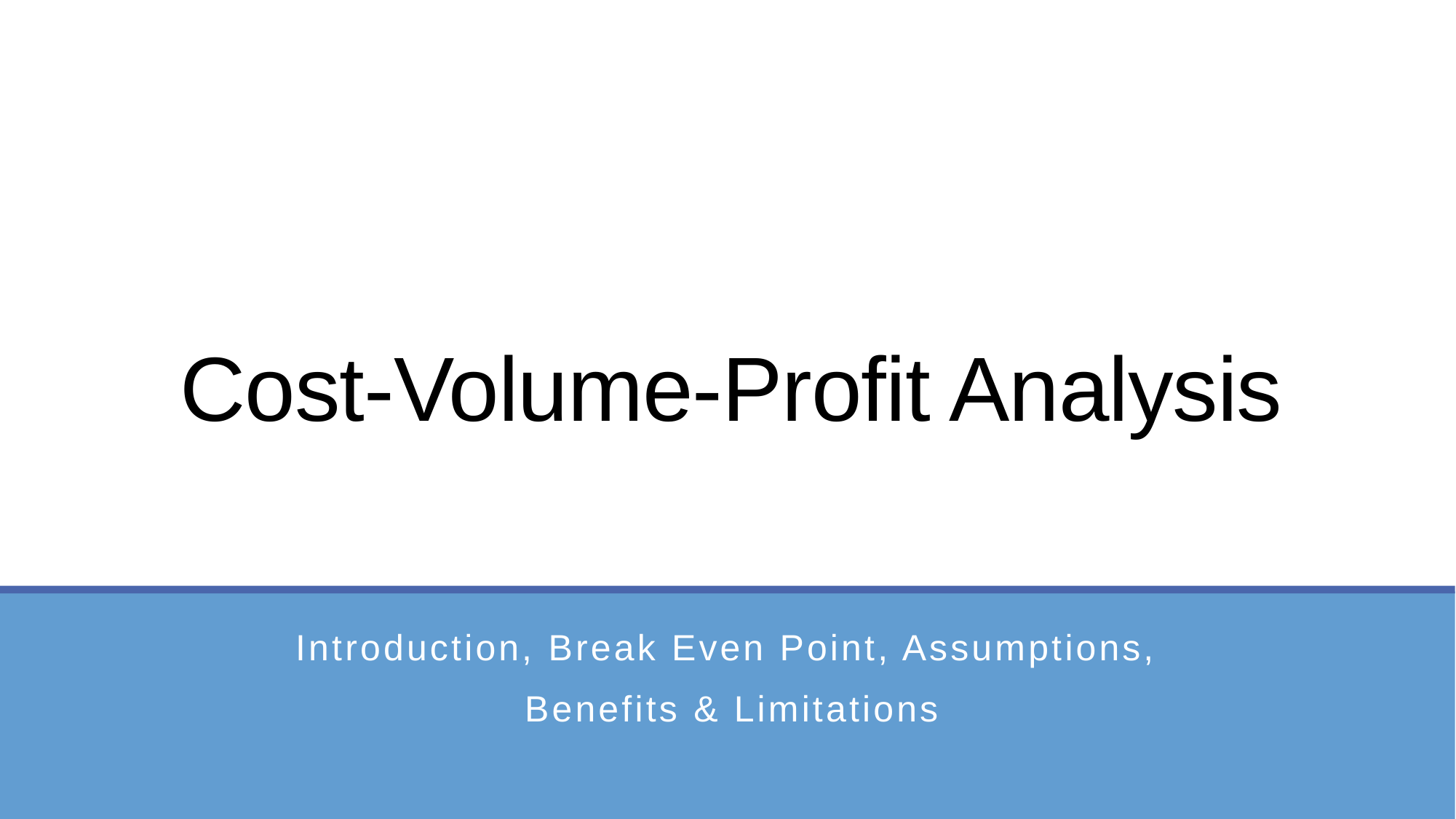

# Cost-Volume-Profit Analysis

Introduction, Break Even Point, Assumptions,
Benefits & Limitations